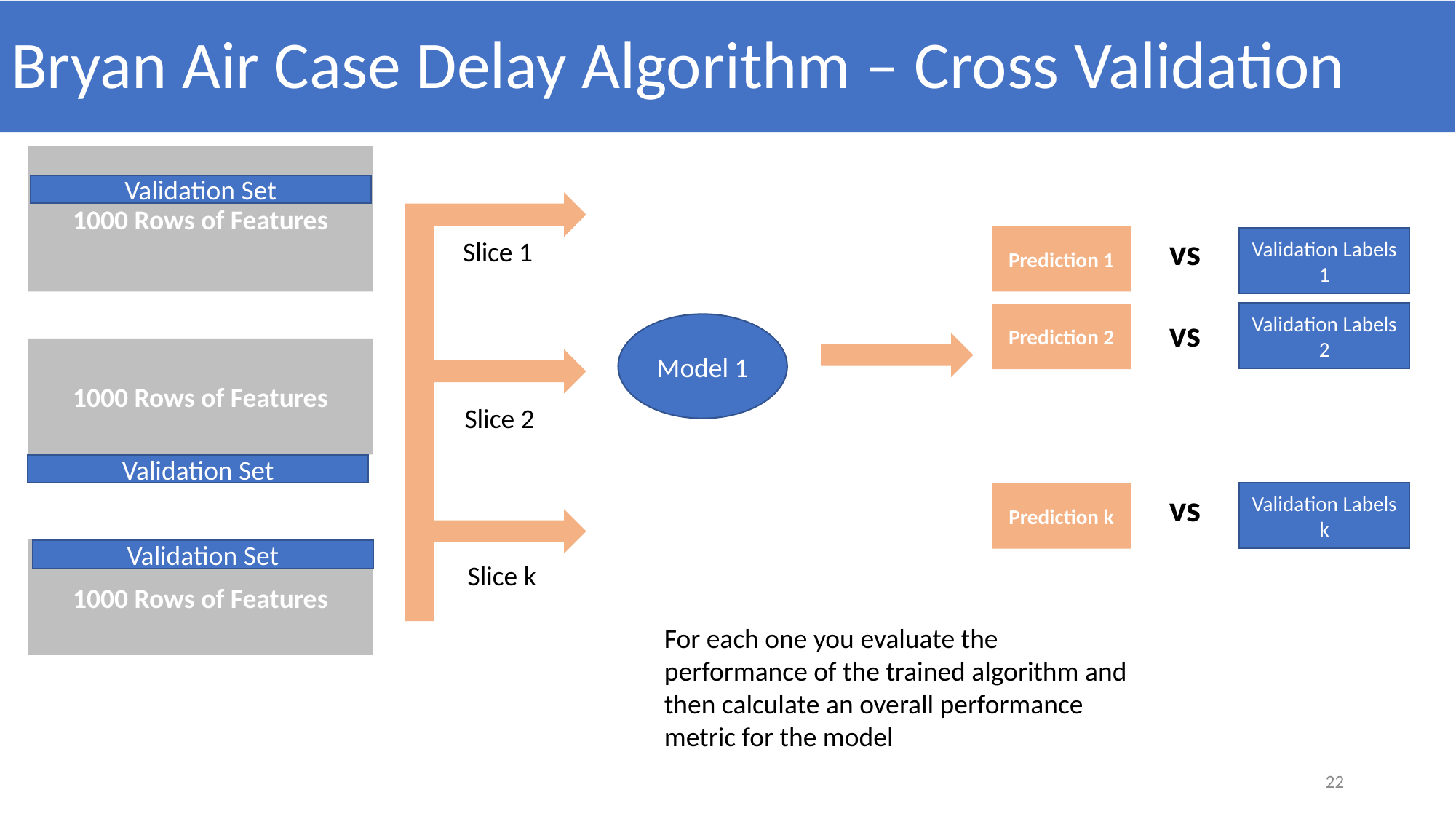

# Bryan Air Case Delay Algorithm – Cross Validation
1000 Rows of Features
Validation Set

vs
Prediction 1
Validation Labels 1
Slice 1
Validation Labels 2
Prediction 2
vs
Model 1

1000 Rows of Features

Slice 2
Validation Set
vs
Validation Labels k
Prediction k

1000 Rows of Features
Validation Set
Slice k
For each one you evaluate the performance of the trained algorithm and then calculate an overall performance metric for the model
22